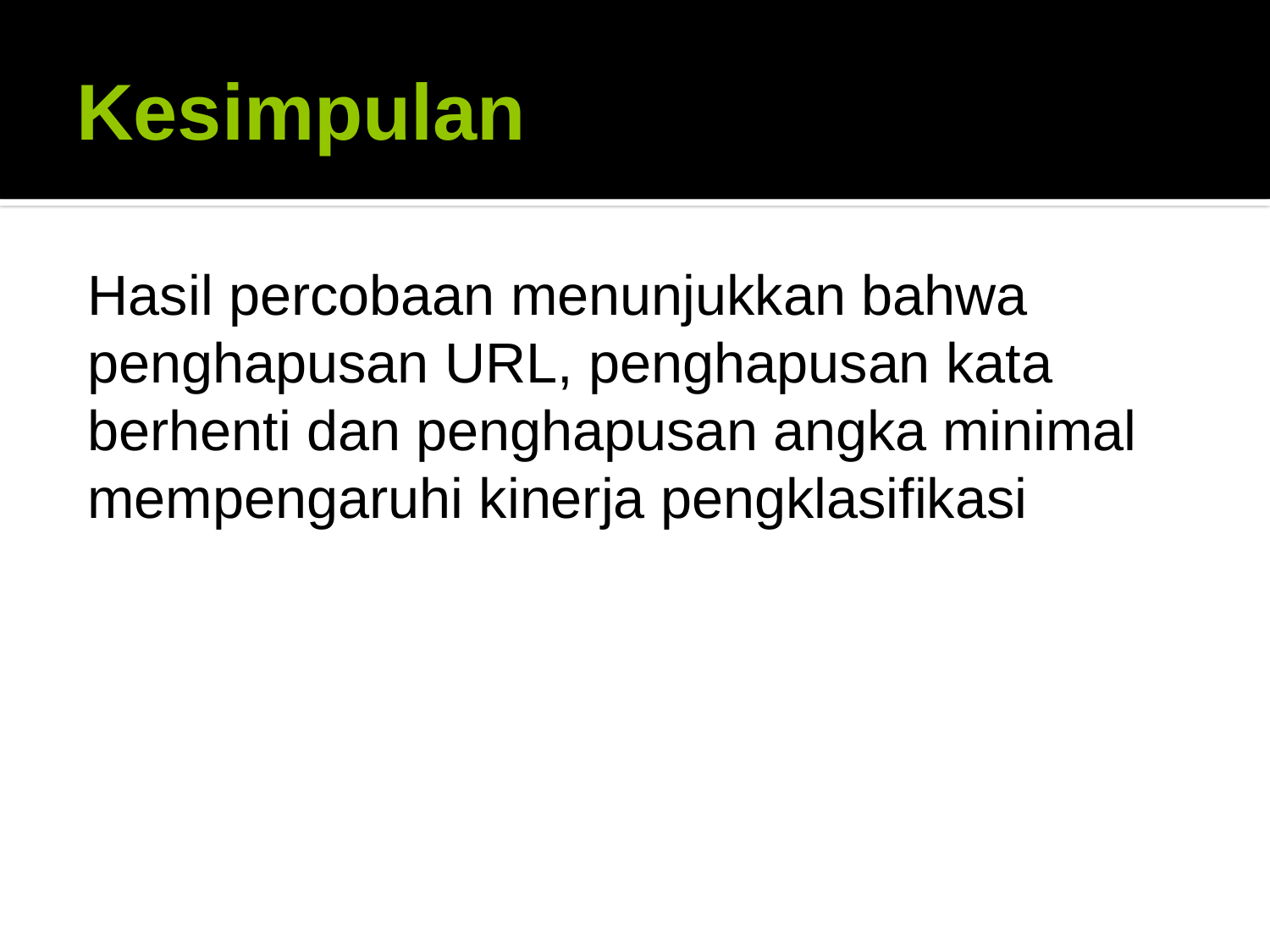

# Kesimpulan
Hasil percobaan menunjukkan bahwa penghapusan URL, penghapusan kata berhenti dan penghapusan angka minimal mempengaruhi kinerja pengklasifikasi